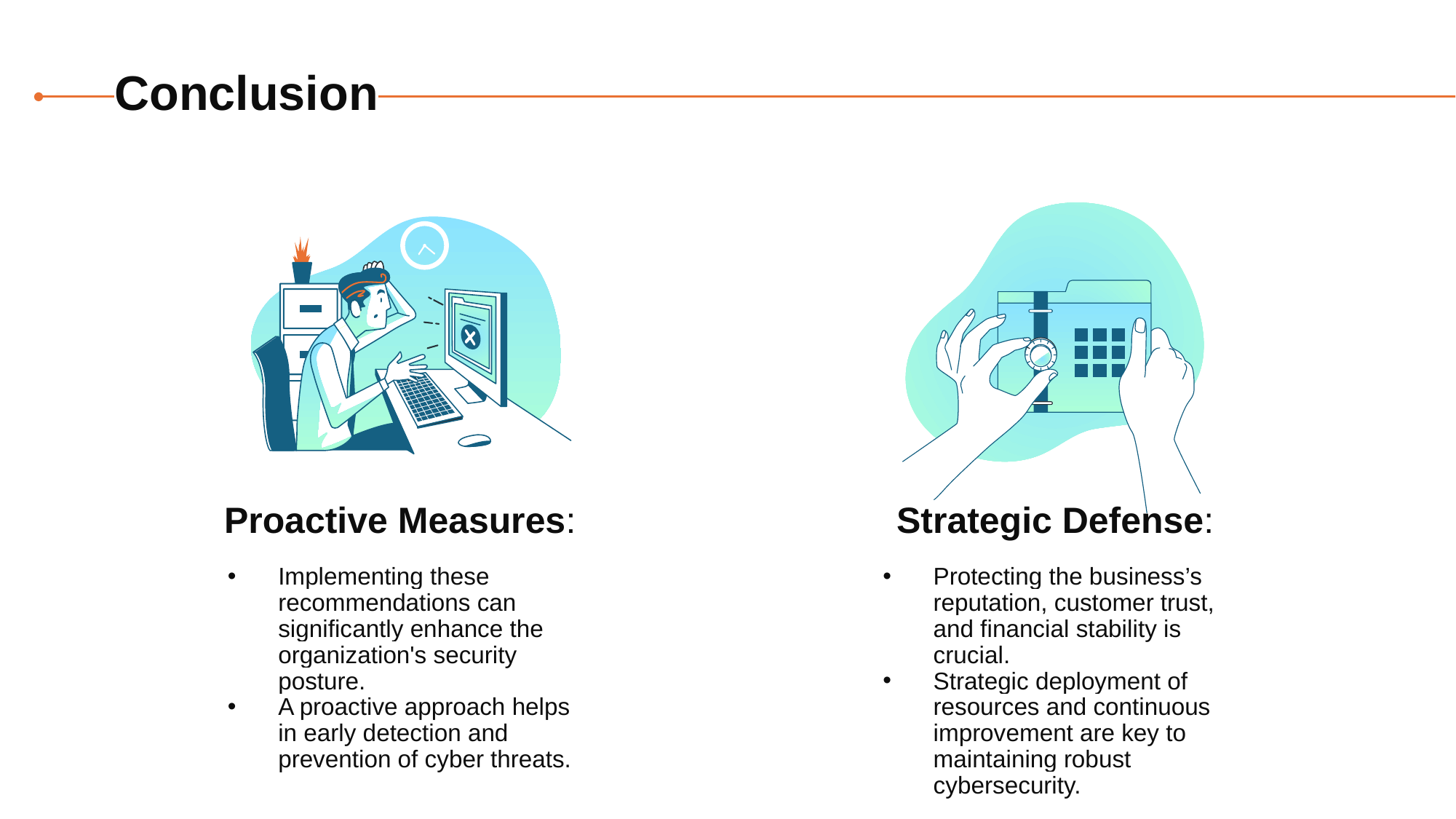

# Conclusion

Proactive Measures:
Strategic Defense:
Implementing these recommendations can significantly enhance the organization's security posture.
A proactive approach helps in early detection and prevention of cyber threats.
Protecting the business’s reputation, customer trust, and financial stability is crucial.
Strategic deployment of resources and continuous improvement are key to maintaining robust cybersecurity.